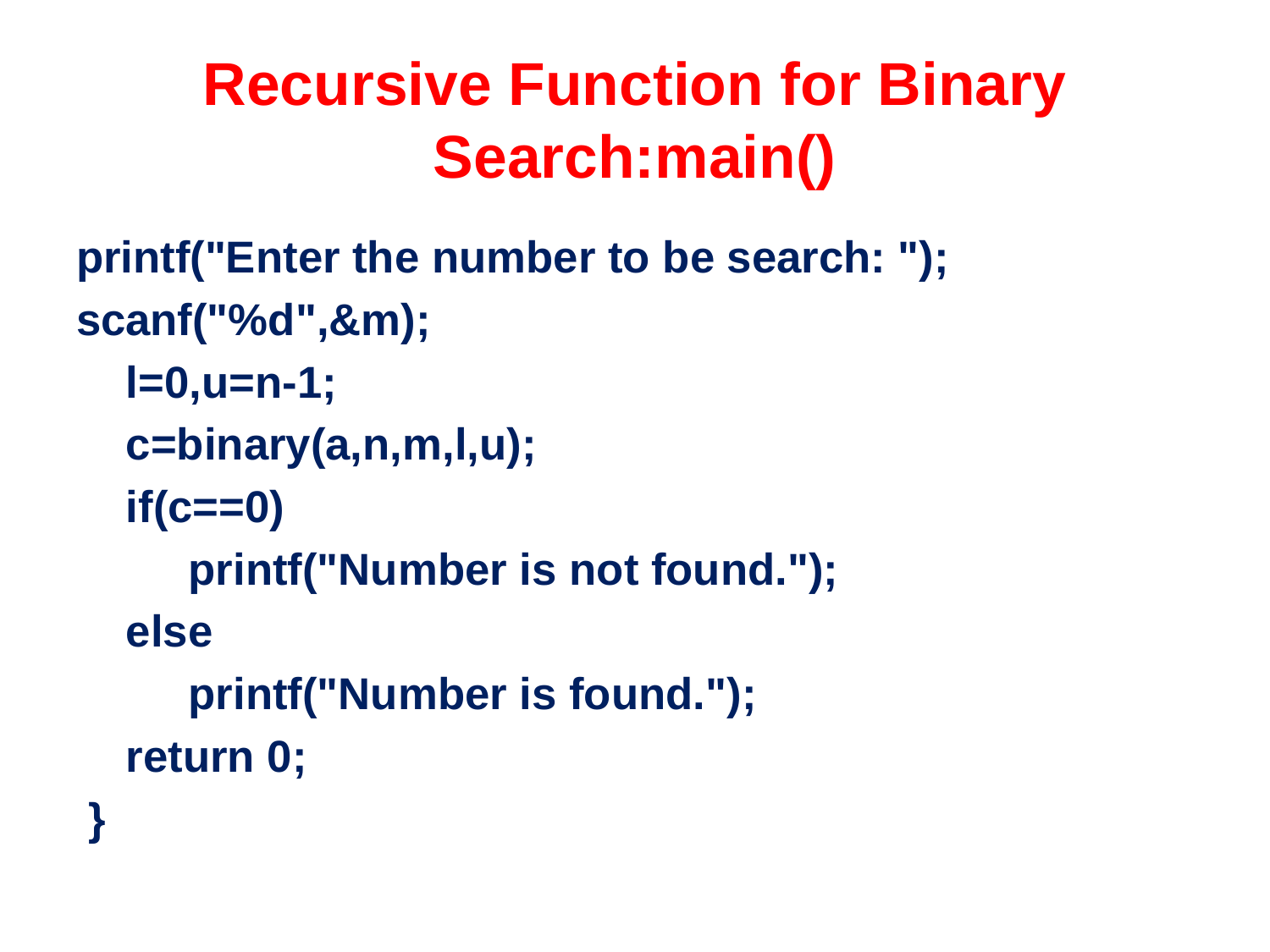

# Recursive Function for Binary Search:main()
printf("Enter the number to be search: ");
scanf("%d",&m);
    l=0,u=n-1;
    c=binary(a,n,m,l,u);
    if(c==0)
         printf("Number is not found.");
    else
         printf("Number is found.");
    return 0;
 }